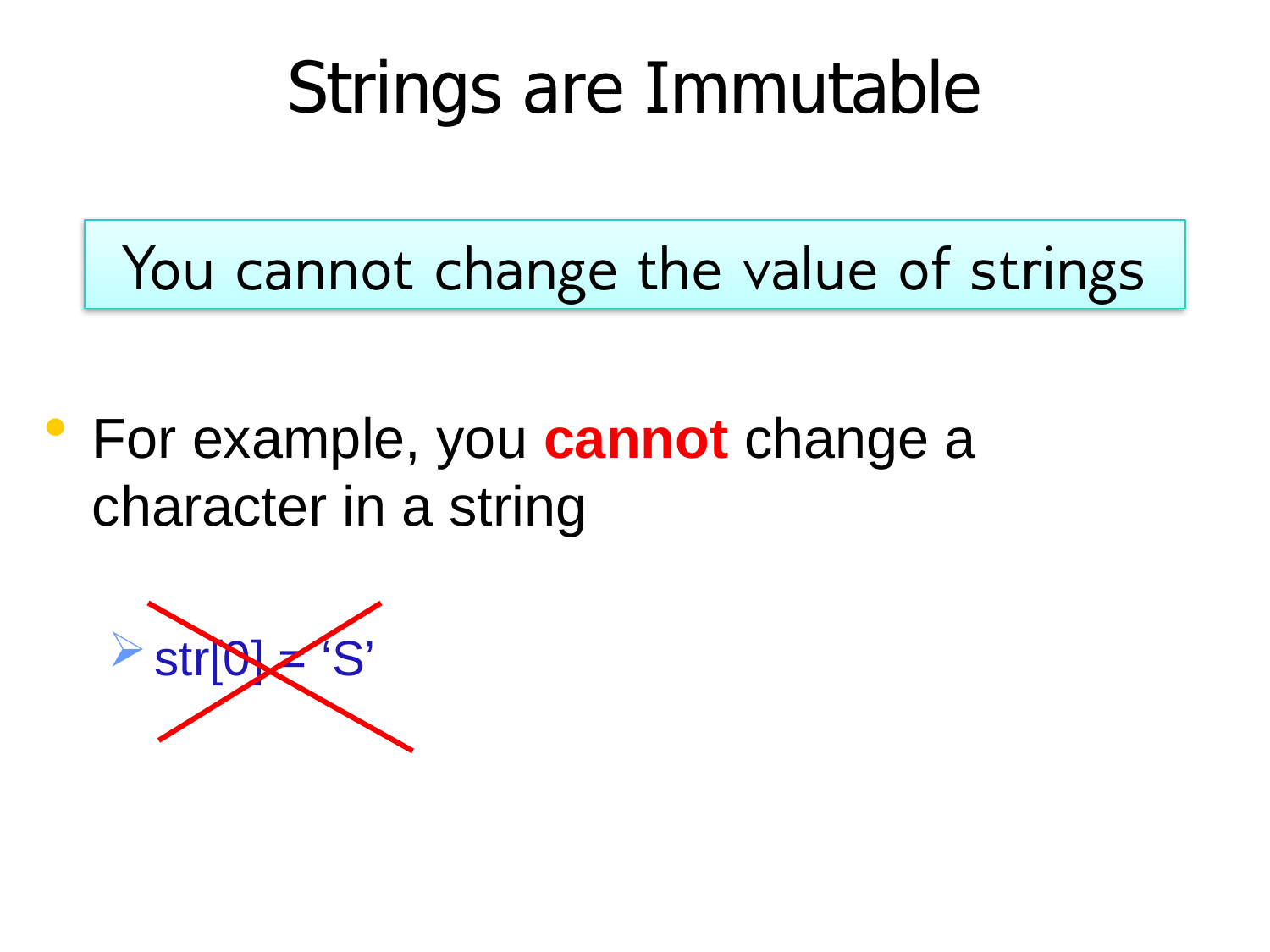

# Strings are Immutable

For example, you cannot change a character in a string

str[0] = ‘S’
You cannot change the value of strings